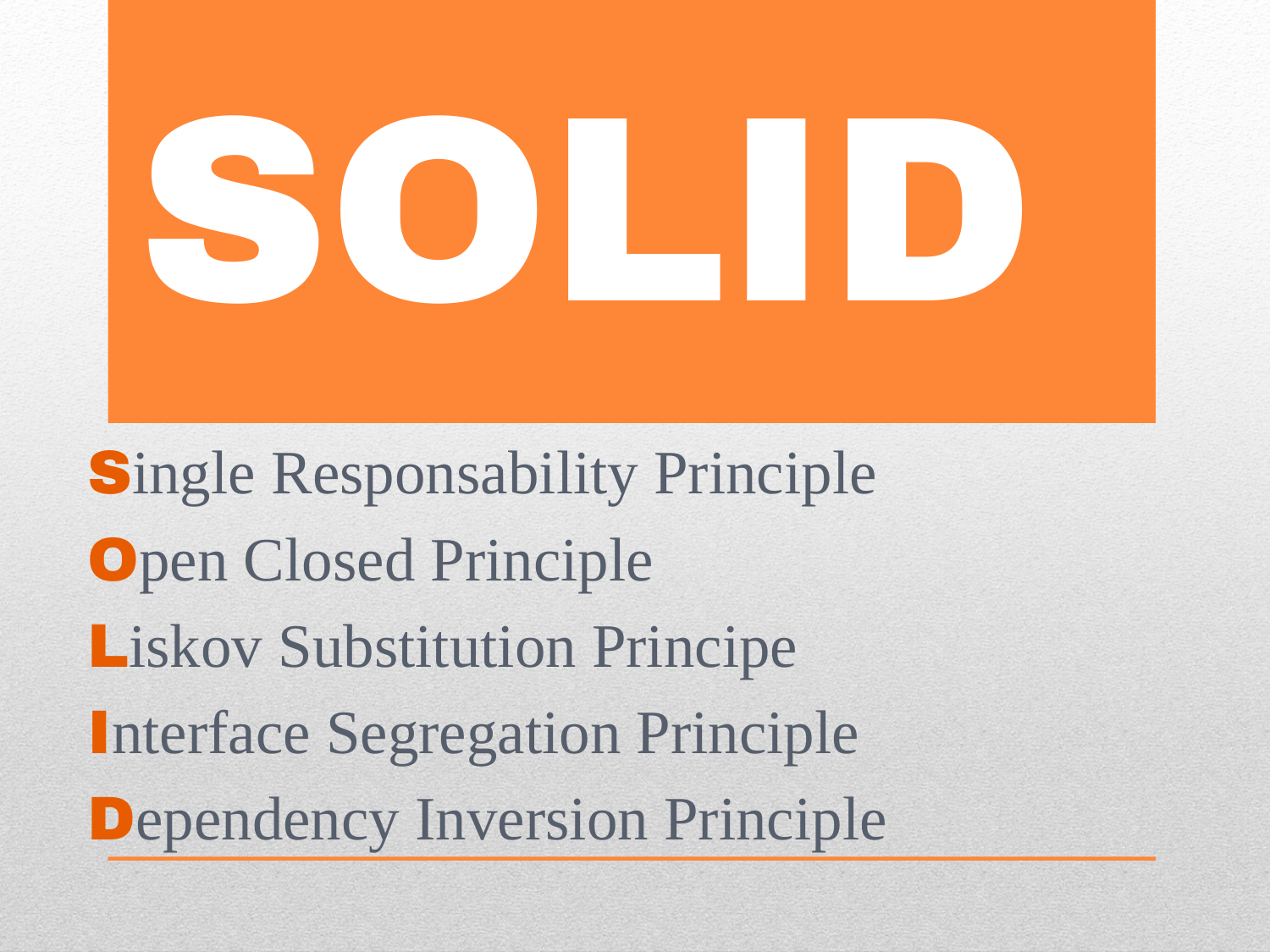

# SOLID
Single Responsability Principle
Open Closed Principle
Liskov Substitution Principe
Interface Segregation Principle
Dependency Inversion Principle